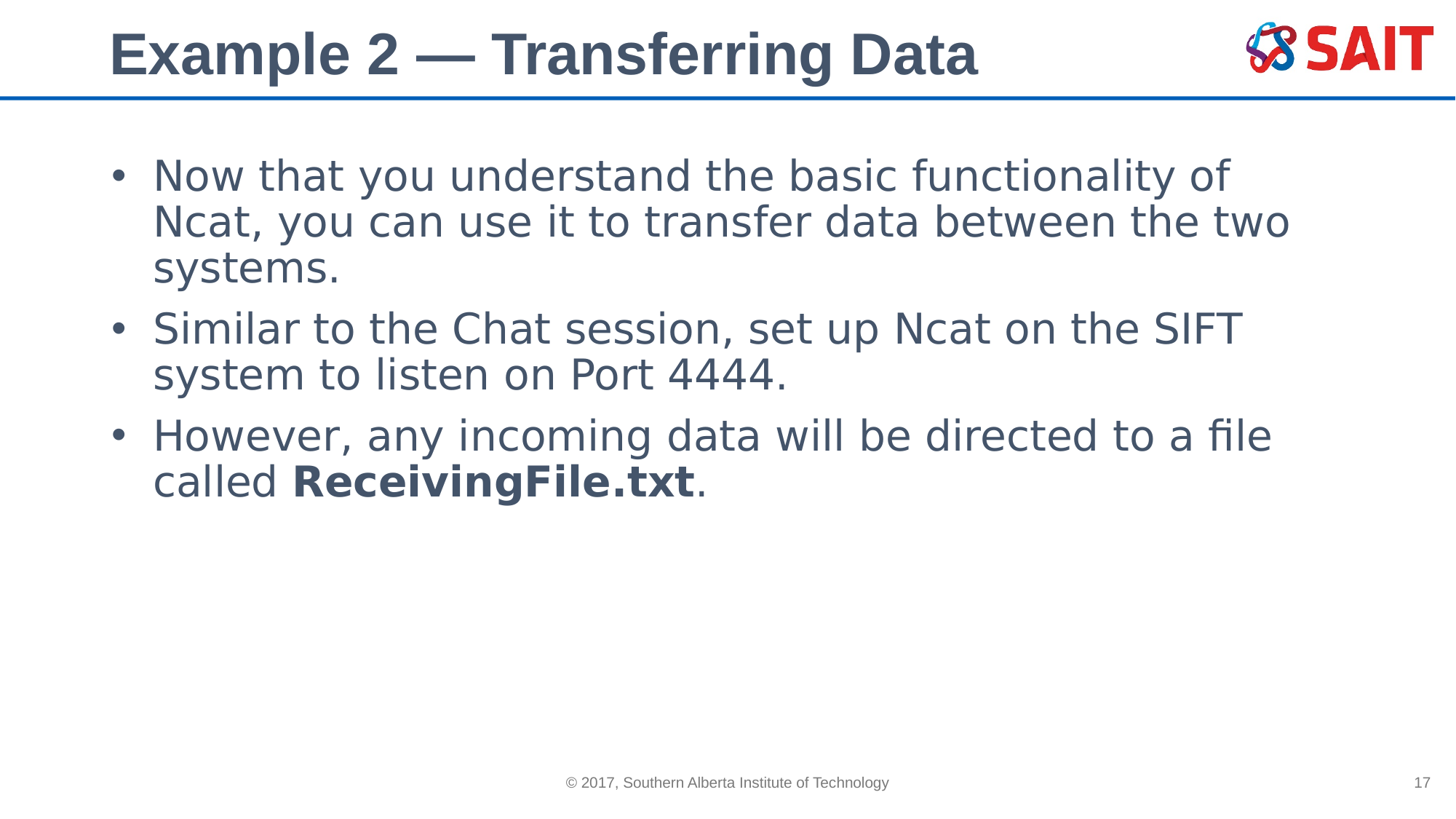

# Example 2 — Transferring Data
Now that you understand the basic functionality of Ncat, you can use it to transfer data between the two systems.
Similar to the Chat session, set up Ncat on the SIFT system to listen on Port 4444.
However, any incoming data will be directed to a file called ReceivingFile.txt.